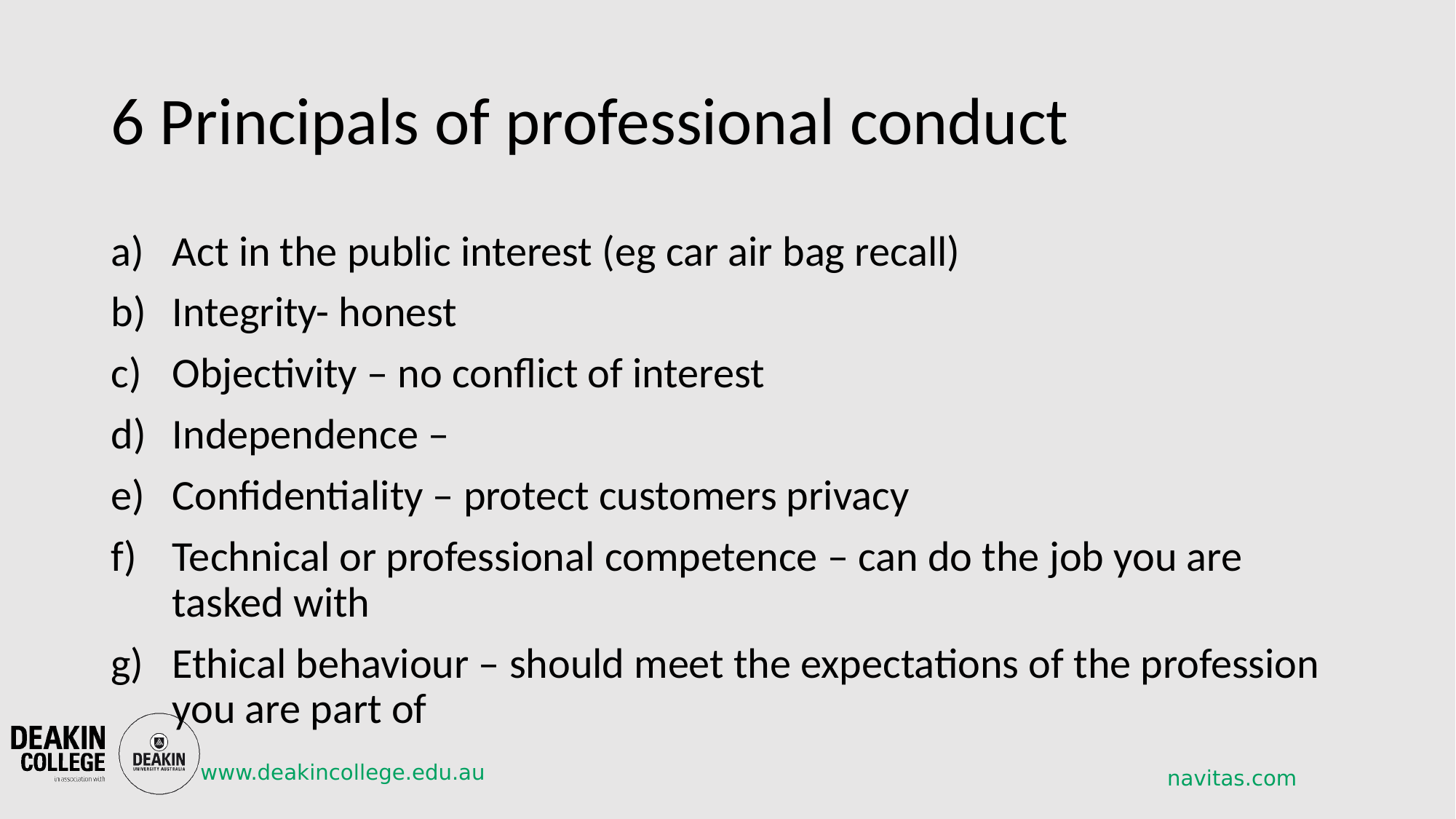

# 6 Principals of professional conduct
Act in the public interest (eg car air bag recall)
Integrity- honest
Objectivity – no conflict of interest
Independence –
Confidentiality – protect customers privacy
Technical or professional competence – can do the job you are tasked with
Ethical behaviour – should meet the expectations of the profession you are part of